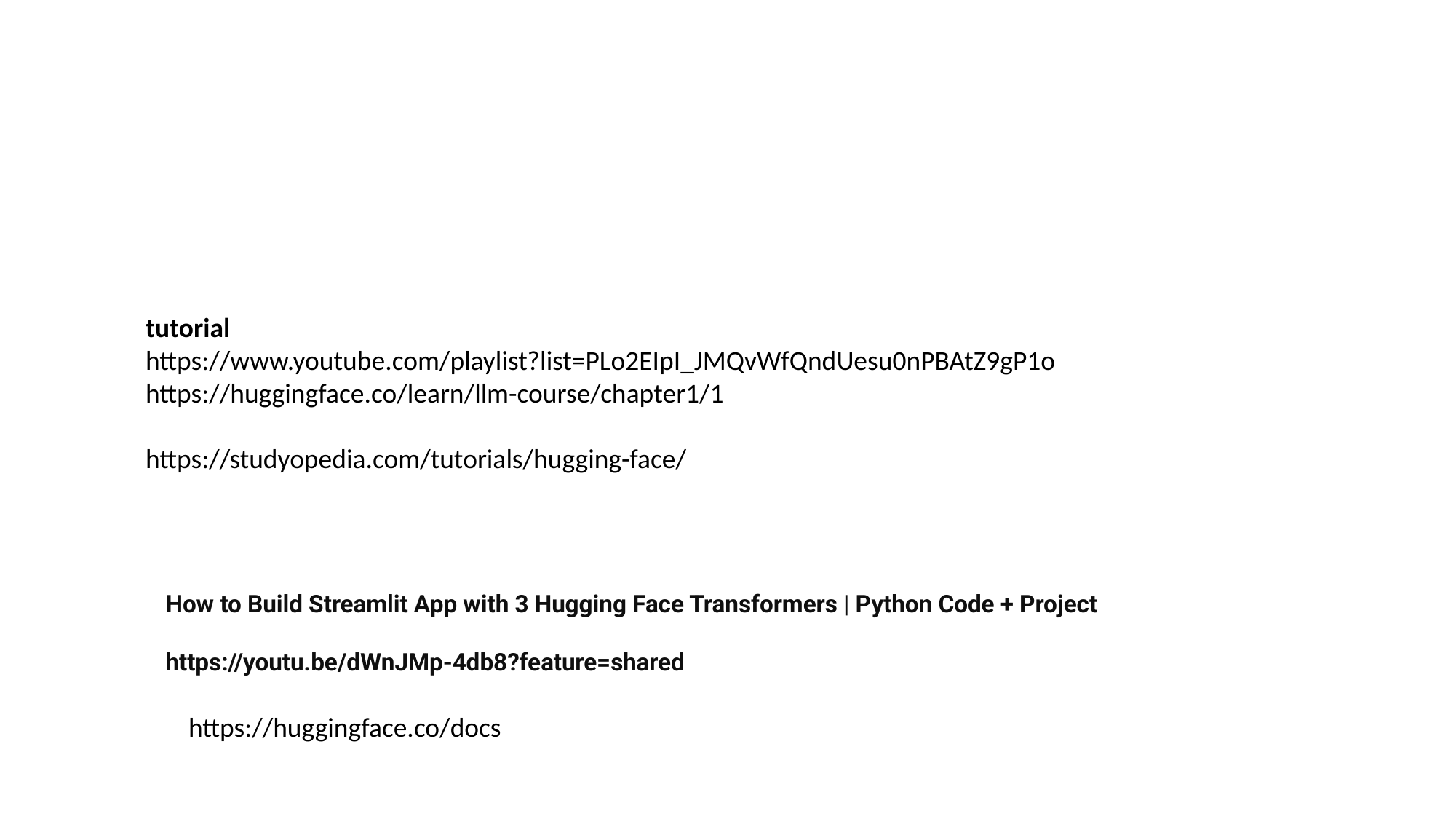

tutorial
https://www.youtube.com/playlist?list=PLo2EIpI_JMQvWfQndUesu0nPBAtZ9gP1o
https://huggingface.co/learn/llm-course/chapter1/1

https://studyopedia.com/tutorials/hugging-face/
How to Build Streamlit App with 3 Hugging Face Transformers | Python Code + Project

https://youtu.be/dWnJMp-4db8?feature=shared
https://huggingface.co/docs